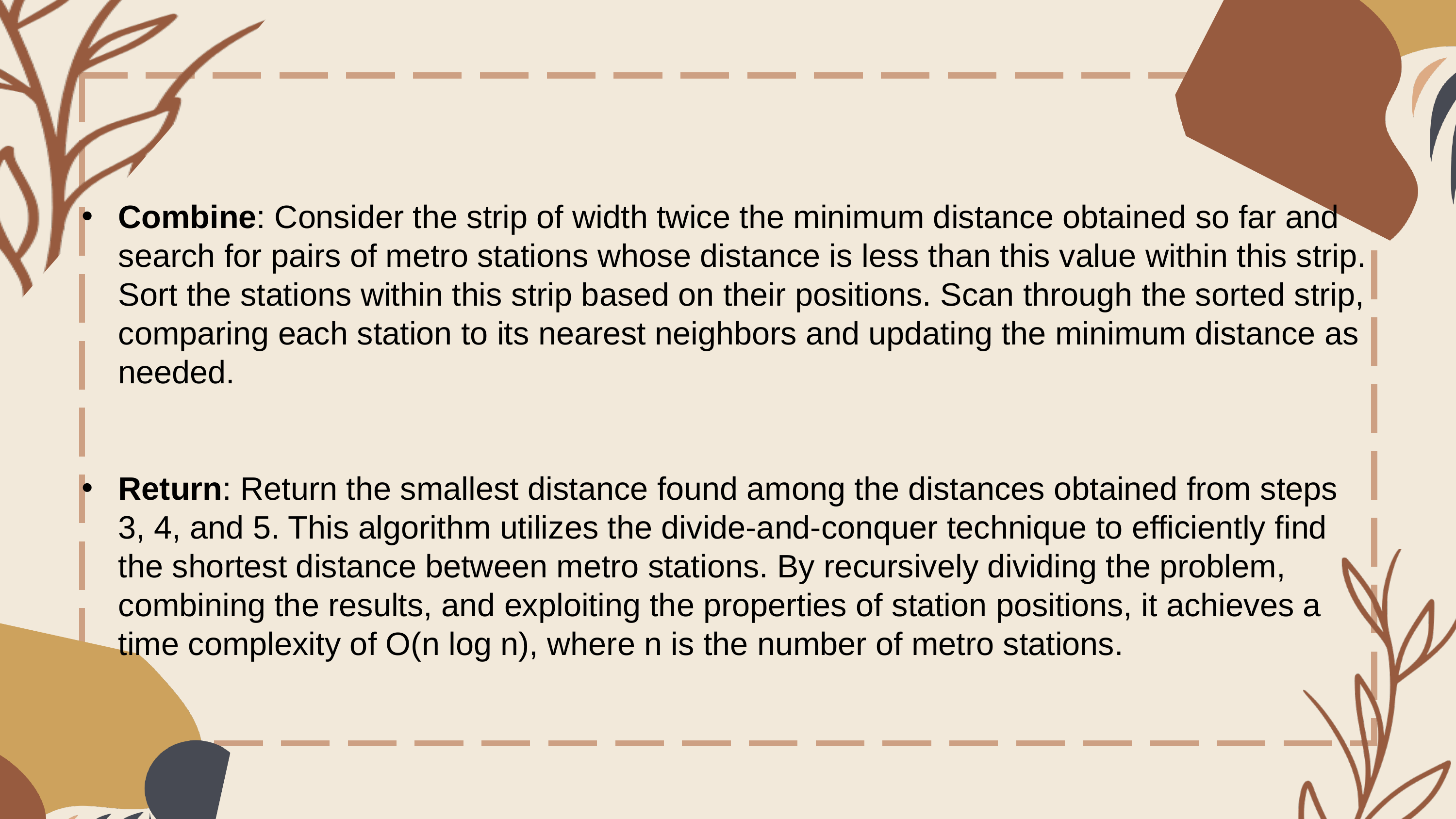

Combine: Consider the strip of width twice the minimum distance obtained so far and search for pairs of metro stations whose distance is less than this value within this strip. Sort the stations within this strip based on their positions. Scan through the sorted strip, comparing each station to its nearest neighbors and updating the minimum distance as needed.

Return: Return the smallest distance found among the distances obtained from steps 3, 4, and 5. This algorithm utilizes the divide-and-conquer technique to efficiently find the shortest distance between metro stations. By recursively dividing the problem, combining the results, and exploiting the properties of station positions, it achieves a time complexity of O(n log n), where n is the number of metro stations.